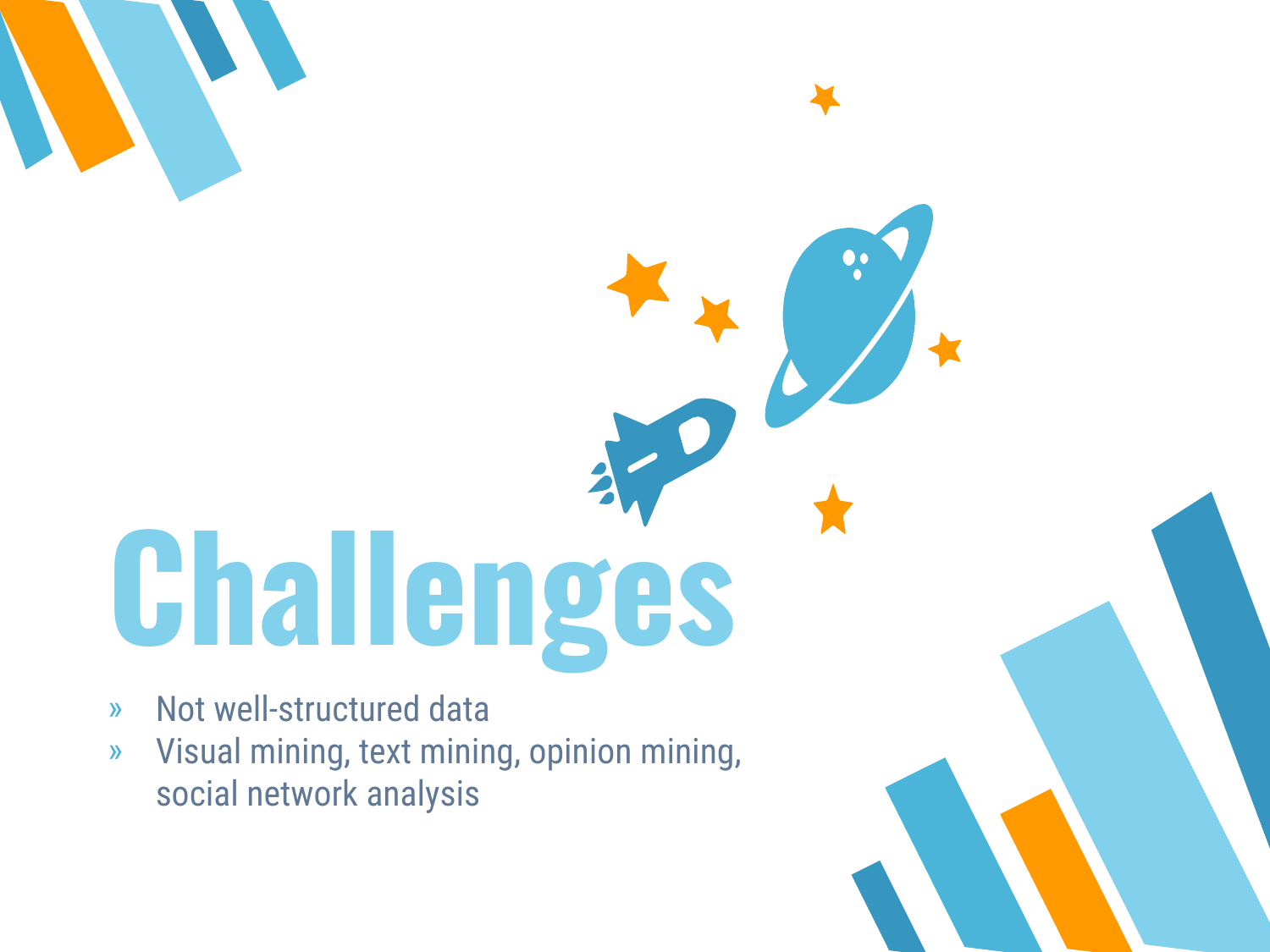

Challenges

Not well-structured data
Visual mining, text mining, opinion mining, social network analysis